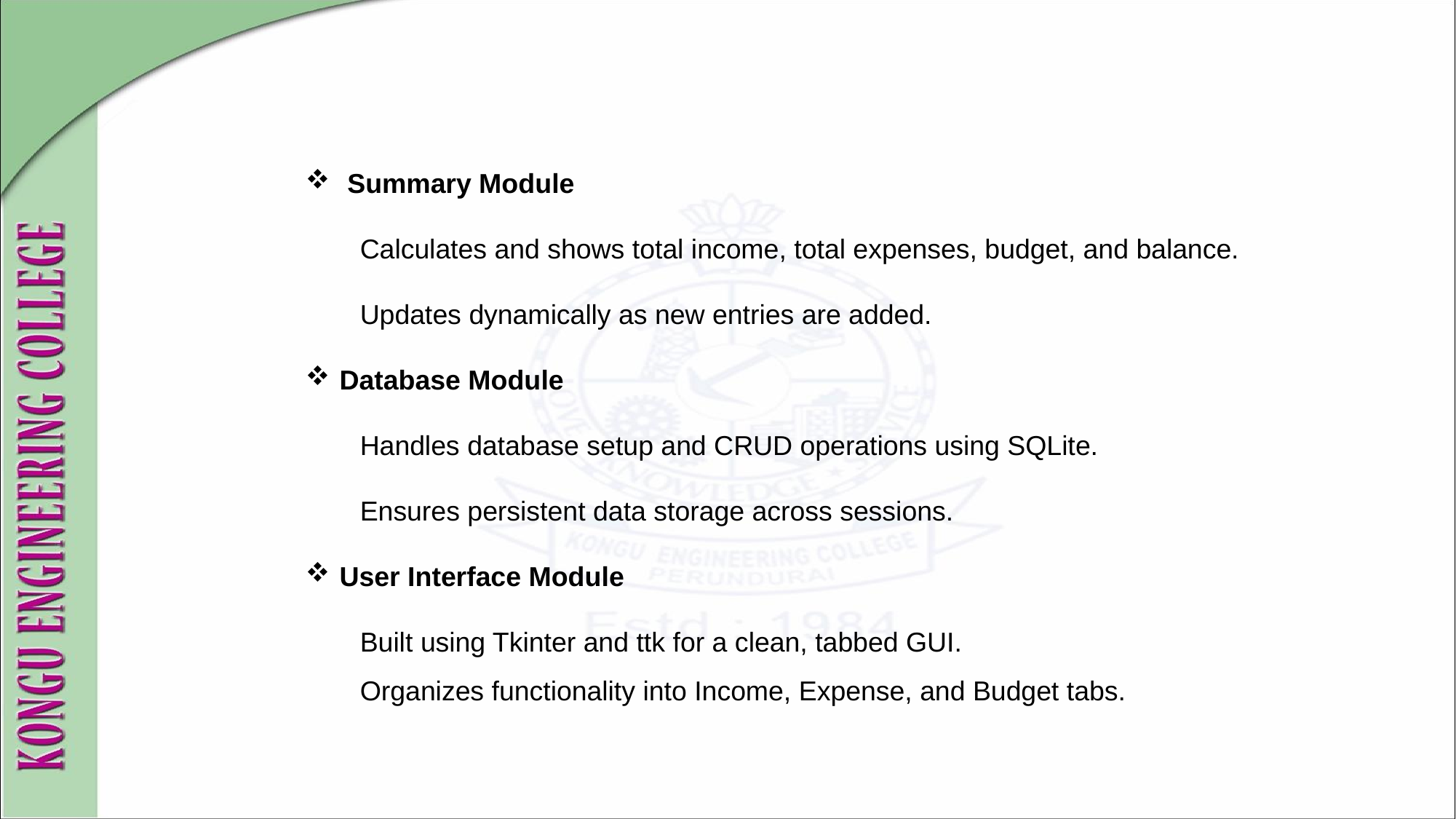

Summary Module
Calculates and shows total income, total expenses, budget, and balance.
Updates dynamically as new entries are added.
Database Module
Handles database setup and CRUD operations using SQLite.
Ensures persistent data storage across sessions.
User Interface Module
Built using Tkinter and ttk for a clean, tabbed GUI.
Organizes functionality into Income, Expense, and Budget tabs.